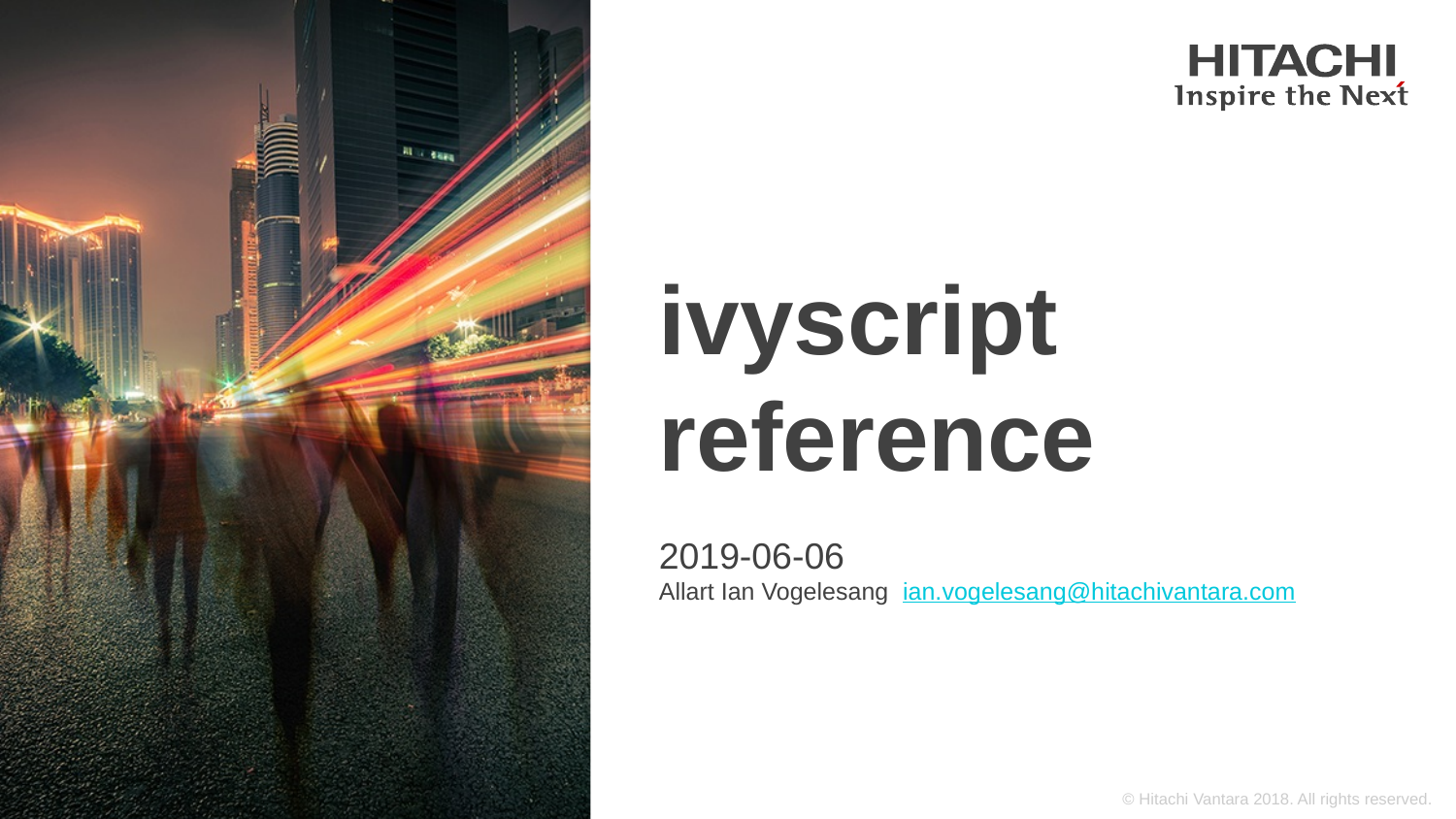

# ivyscript reference
2019-06-06
Allart Ian Vogelesang  ian.vogelesang@hitachivantara.com